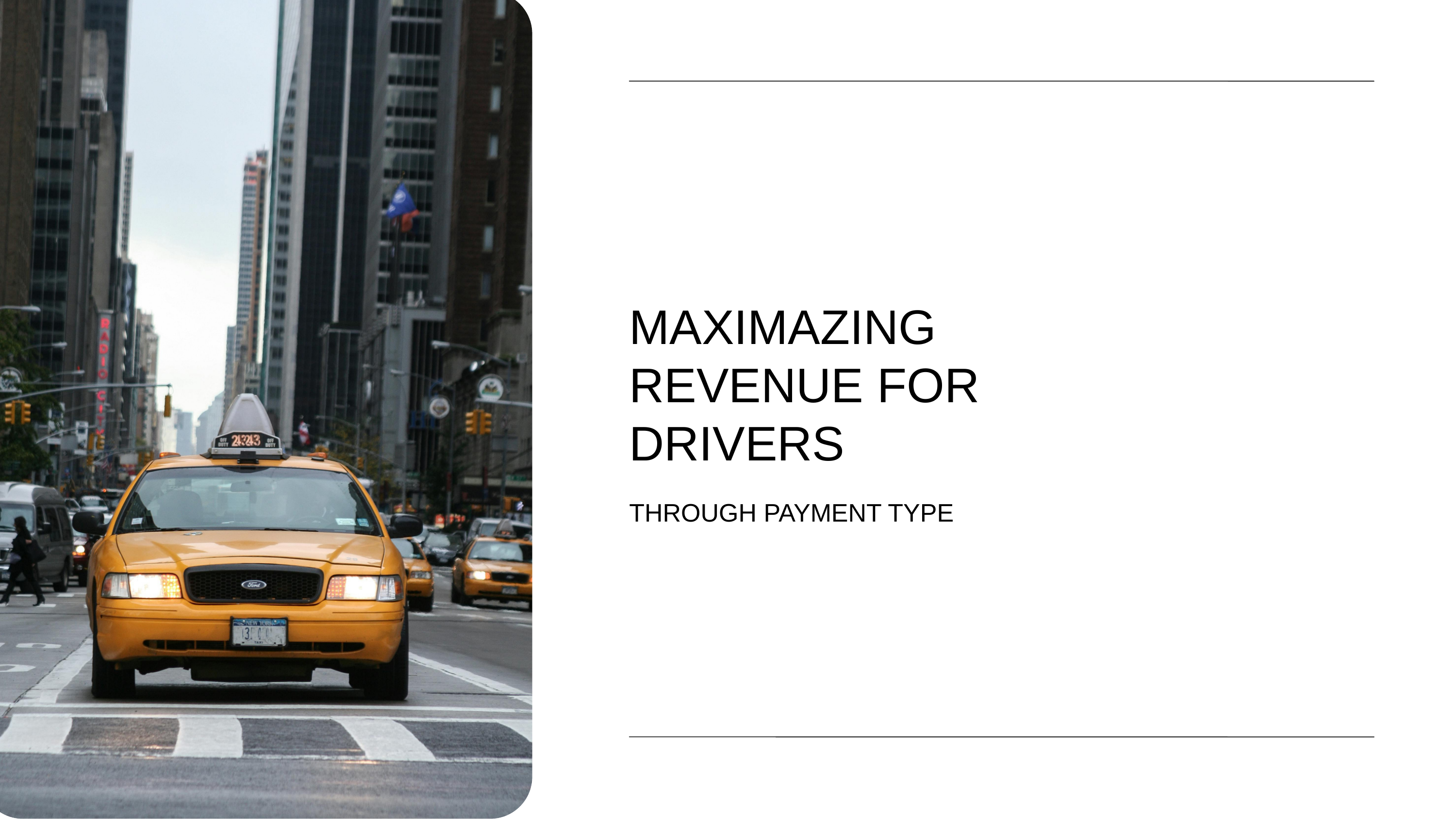

MAXIMAZING
REVENUE FOR
DRIVERS
THROUGH PAYMENT TYPE